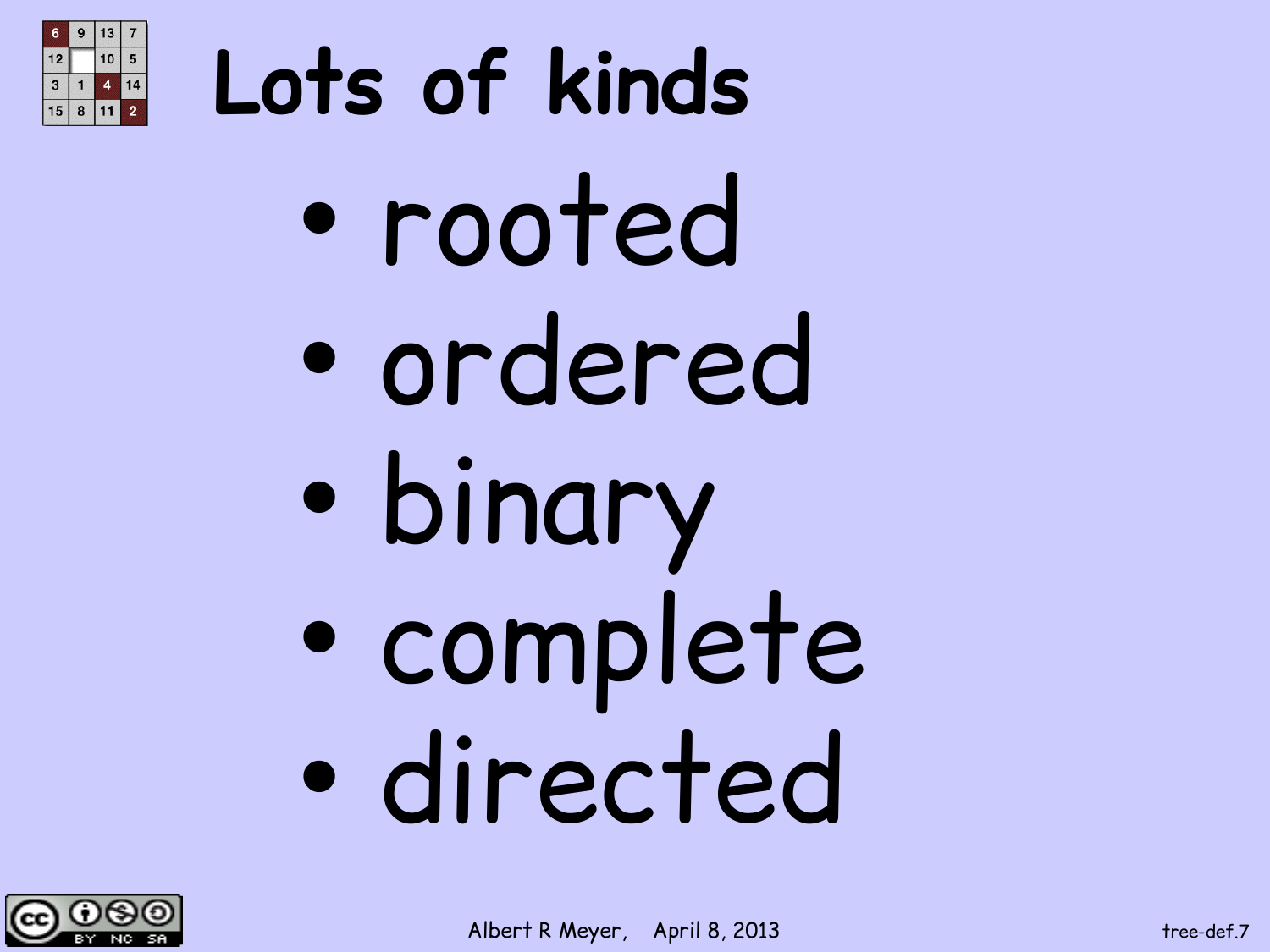

# Lots of kinds
rooted
ordered
binary
complete
directed
tree-def.7